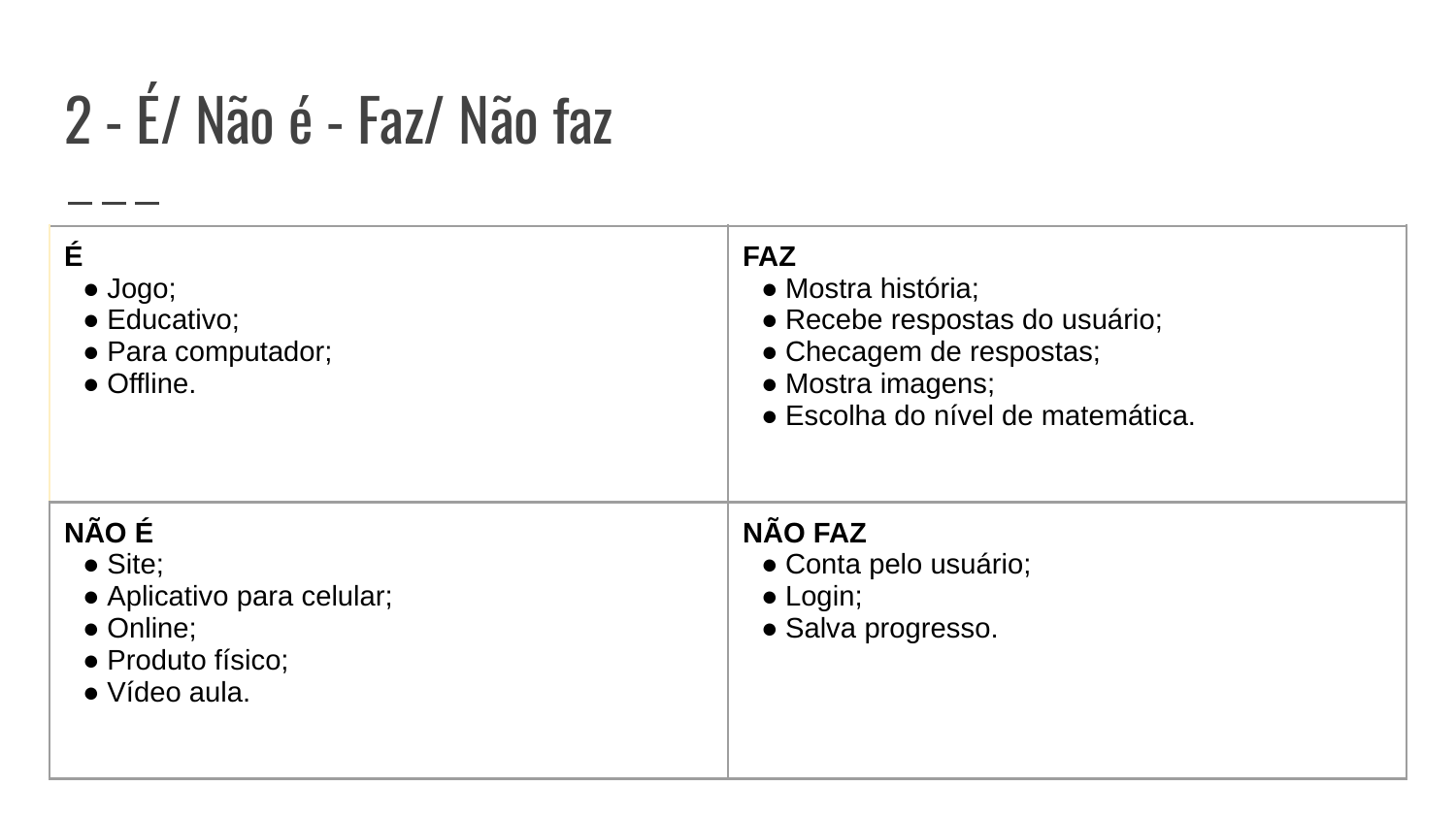

# 2 - É/ Não é - Faz/ Não faz
| É Jogo; Educativo; Para computador; Offline. | FAZ Mostra história; Recebe respostas do usuário; Checagem de respostas; Mostra imagens; Escolha do nível de matemática. |
| --- | --- |
| NÃO É Site; Aplicativo para celular; Online; Produto físico; Vídeo aula. | NÃO FAZ Conta pelo usuário; Login; Salva progresso. |